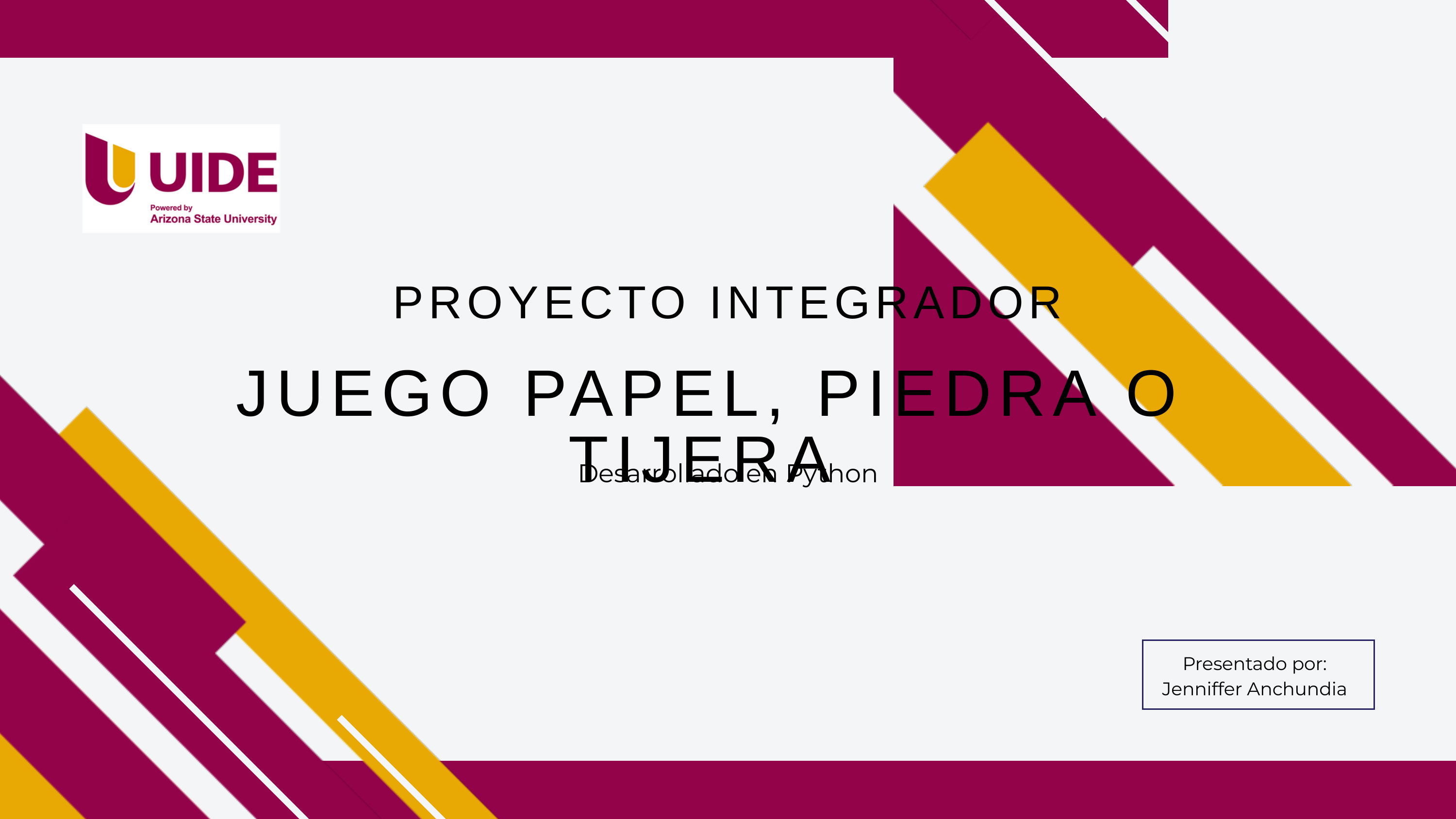

PROYECTO INTEGRADOR

JUEGO PAPEL, PIEDRA O TIJERA
Desarrollado en Python

Presentado por:
Jenniffer Anchundia